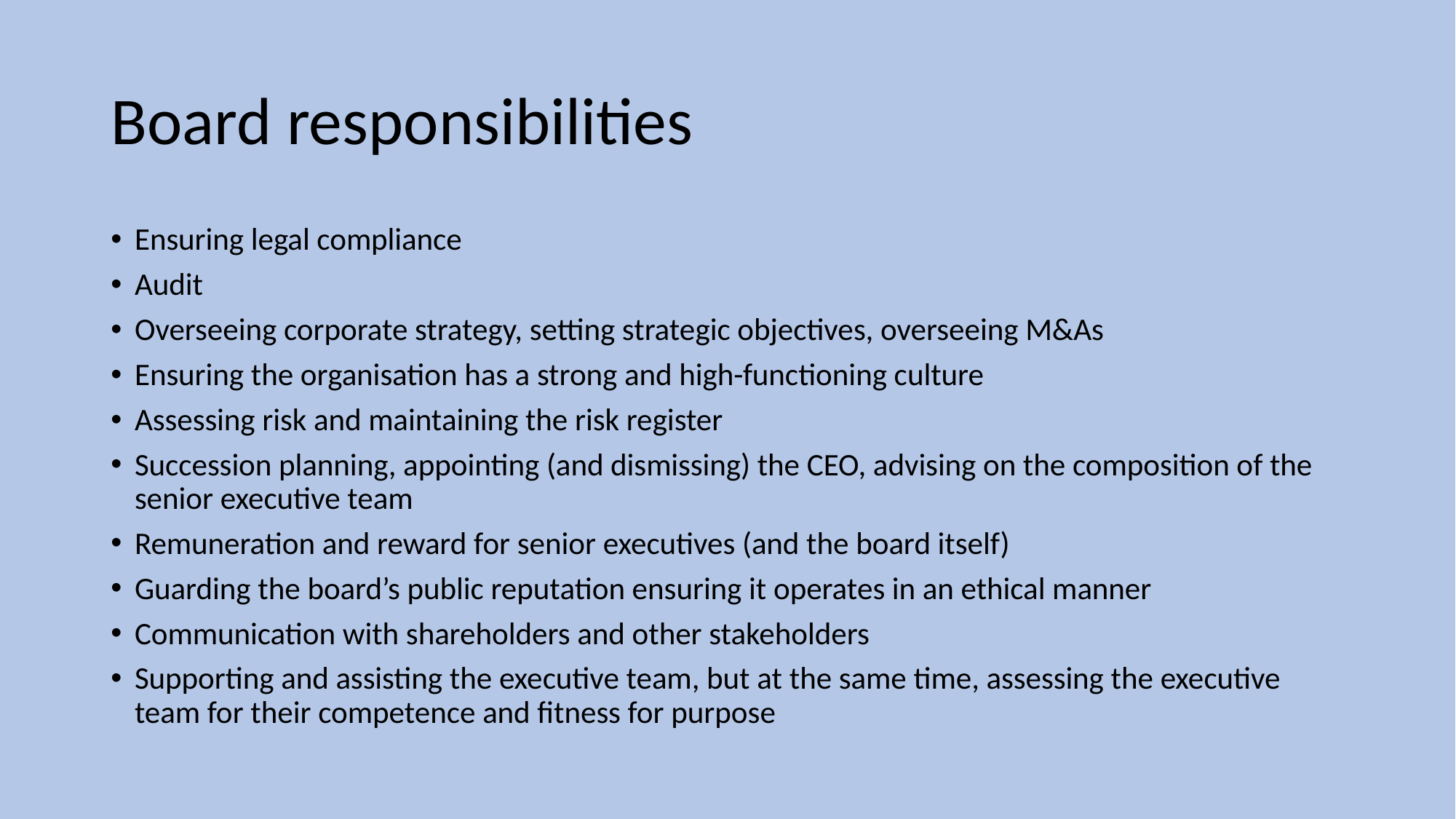

# Board responsibilities
Ensuring legal compliance
Audit
Overseeing corporate strategy, setting strategic objectives, overseeing M&As
Ensuring the organisation has a strong and high-functioning culture
Assessing risk and maintaining the risk register
Succession planning, appointing (and dismissing) the CEO, advising on the composition of the senior executive team
Remuneration and reward for senior executives (and the board itself)
Guarding the board’s public reputation ensuring it operates in an ethical manner
Communication with shareholders and other stakeholders
Supporting and assisting the executive team, but at the same time, assessing the executive team for their competence and fitness for purpose